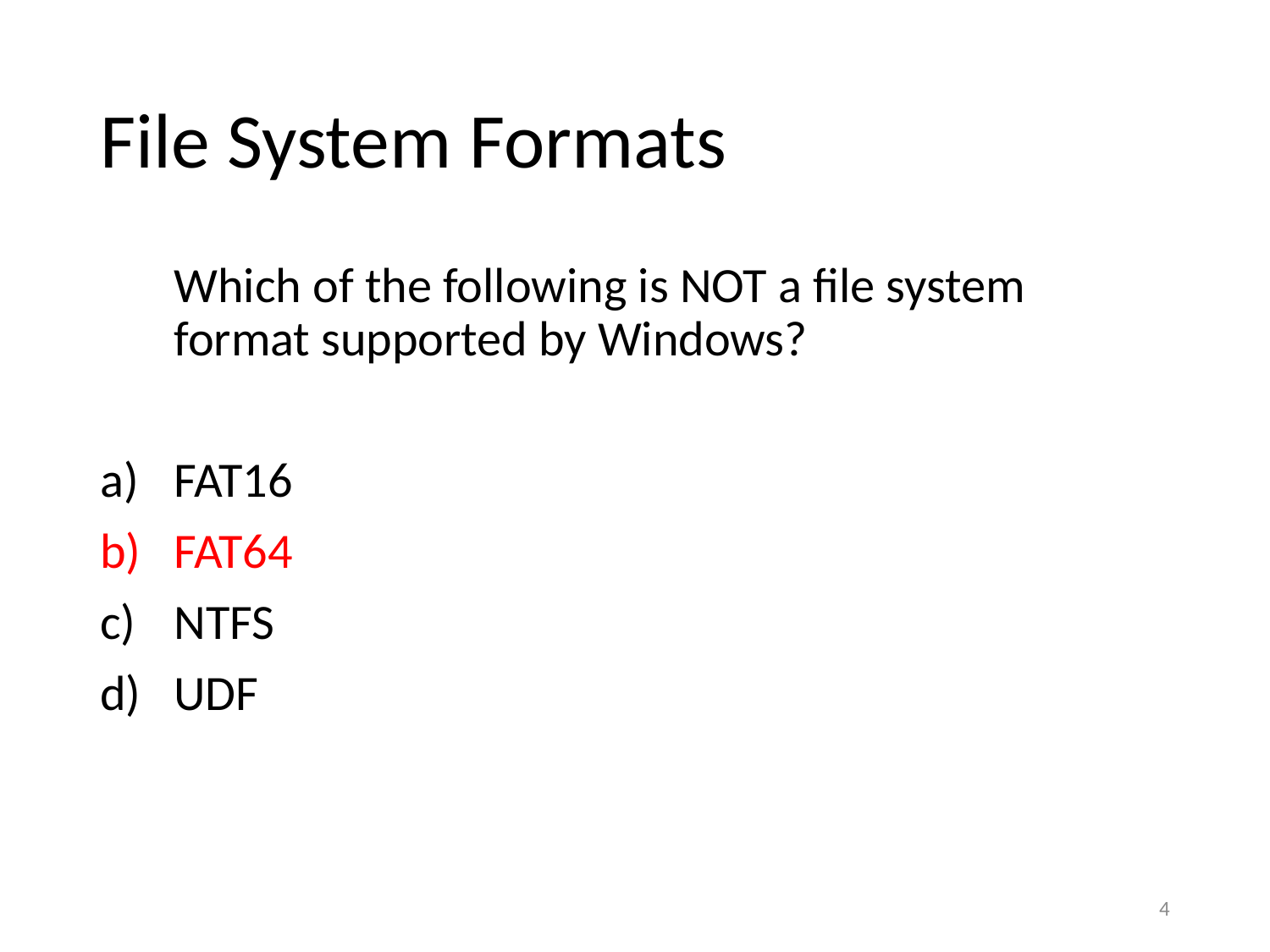

# File System Formats
	Which of the following is NOT a file system format supported by Windows?

FAT16
FAT64
NTFS
UDF
4